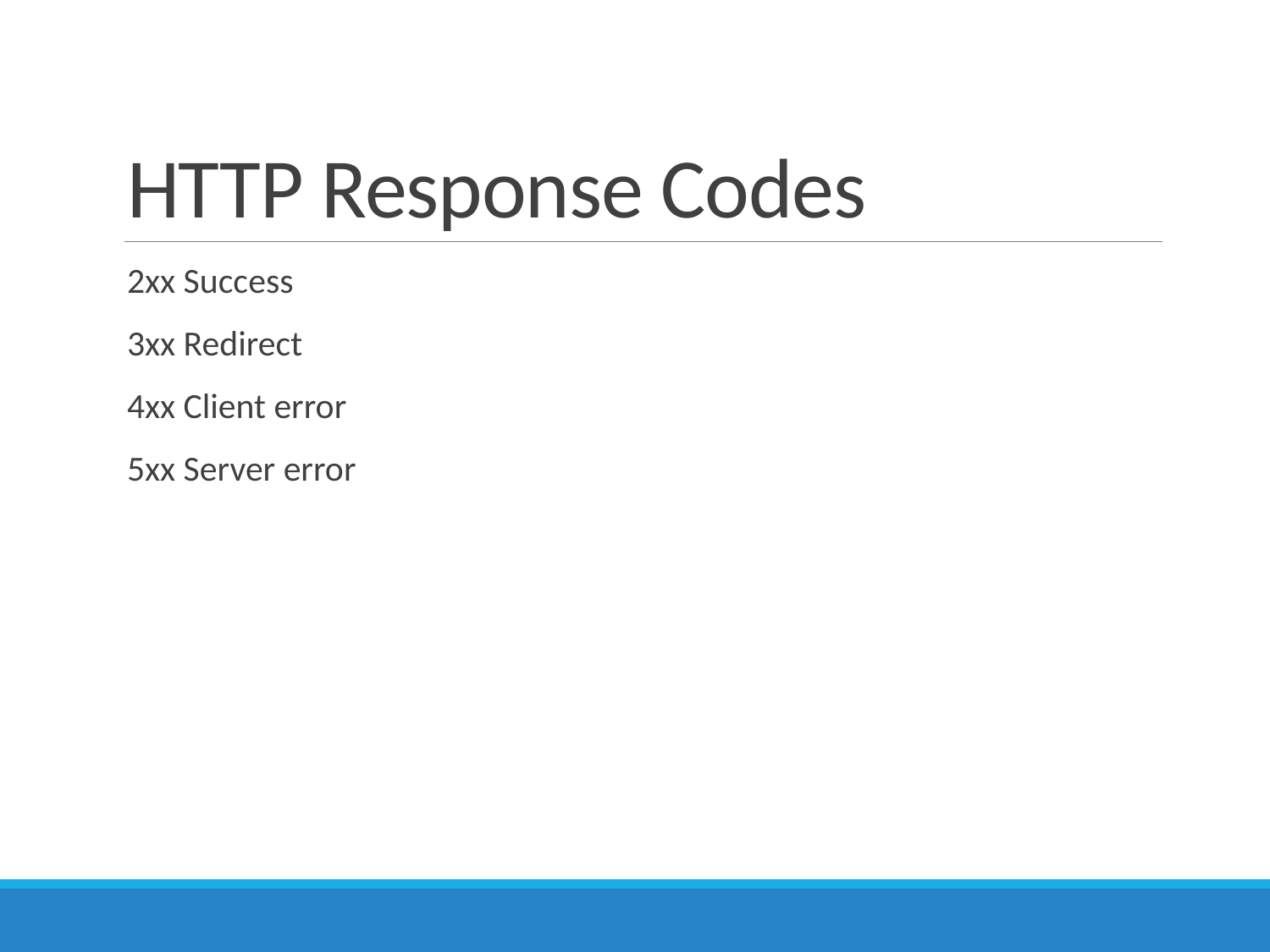

# HTTP Response Codes
2xx Success
3xx Redirect
4xx Client error
5xx Server error